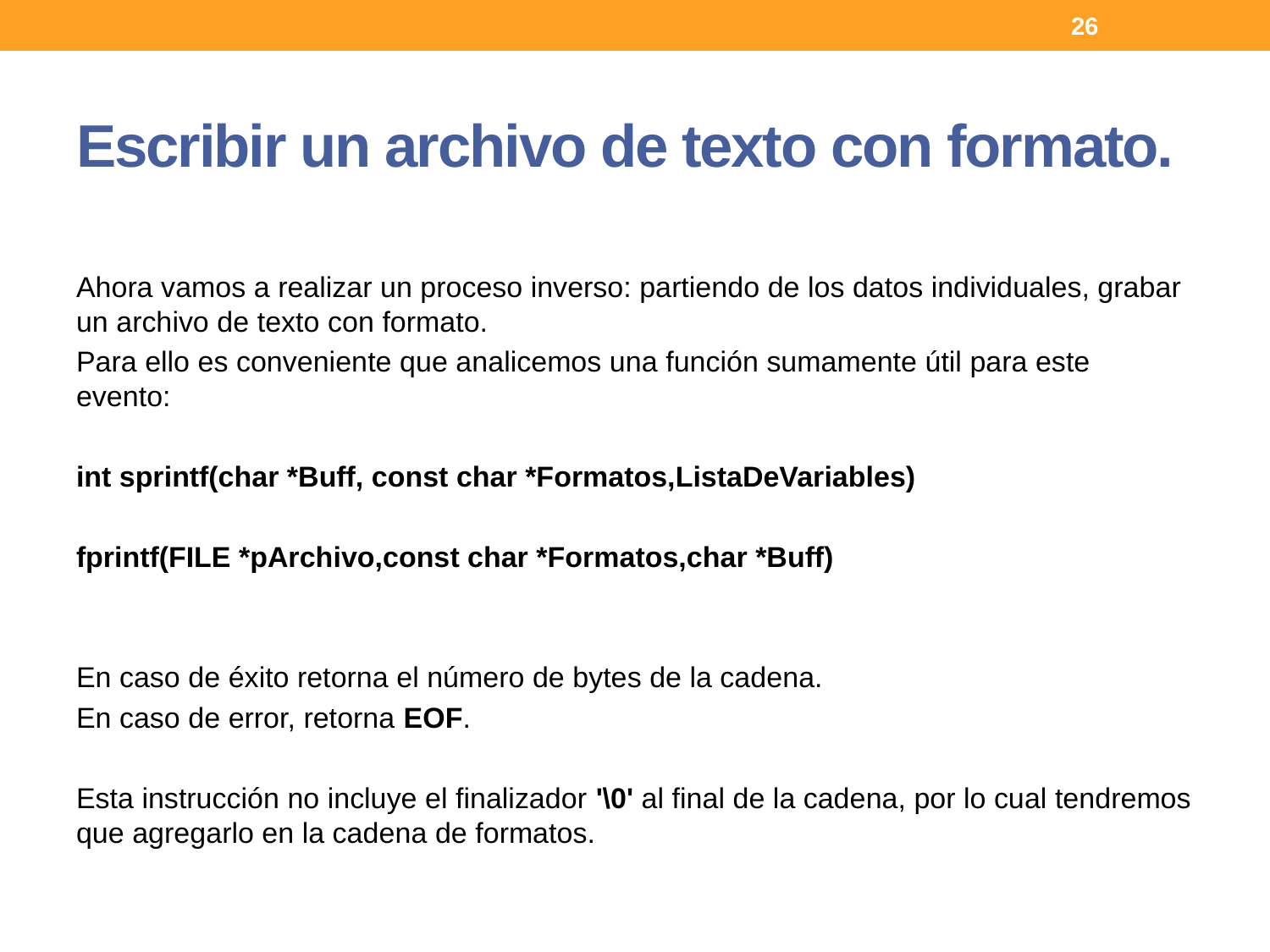

26
# Escribir un archivo de texto con formato.

Ahora vamos a realizar un proceso inverso: partiendo de los datos individuales, grabar un archivo de texto con formato.
Para ello es conveniente que analicemos una función sumamente útil para este evento:

int sprintf(char *Buff, const char *Formatos,ListaDeVariables)

fprintf(FILE *pArchivo,const char *Formatos,char *Buff)

En caso de éxito retorna el número de bytes de la cadena.
En caso de error, retorna EOF.

Esta instrucción no incluye el finalizador '\0' al final de la cadena, por lo cual tendremos que agregarlo en la cadena de formatos.